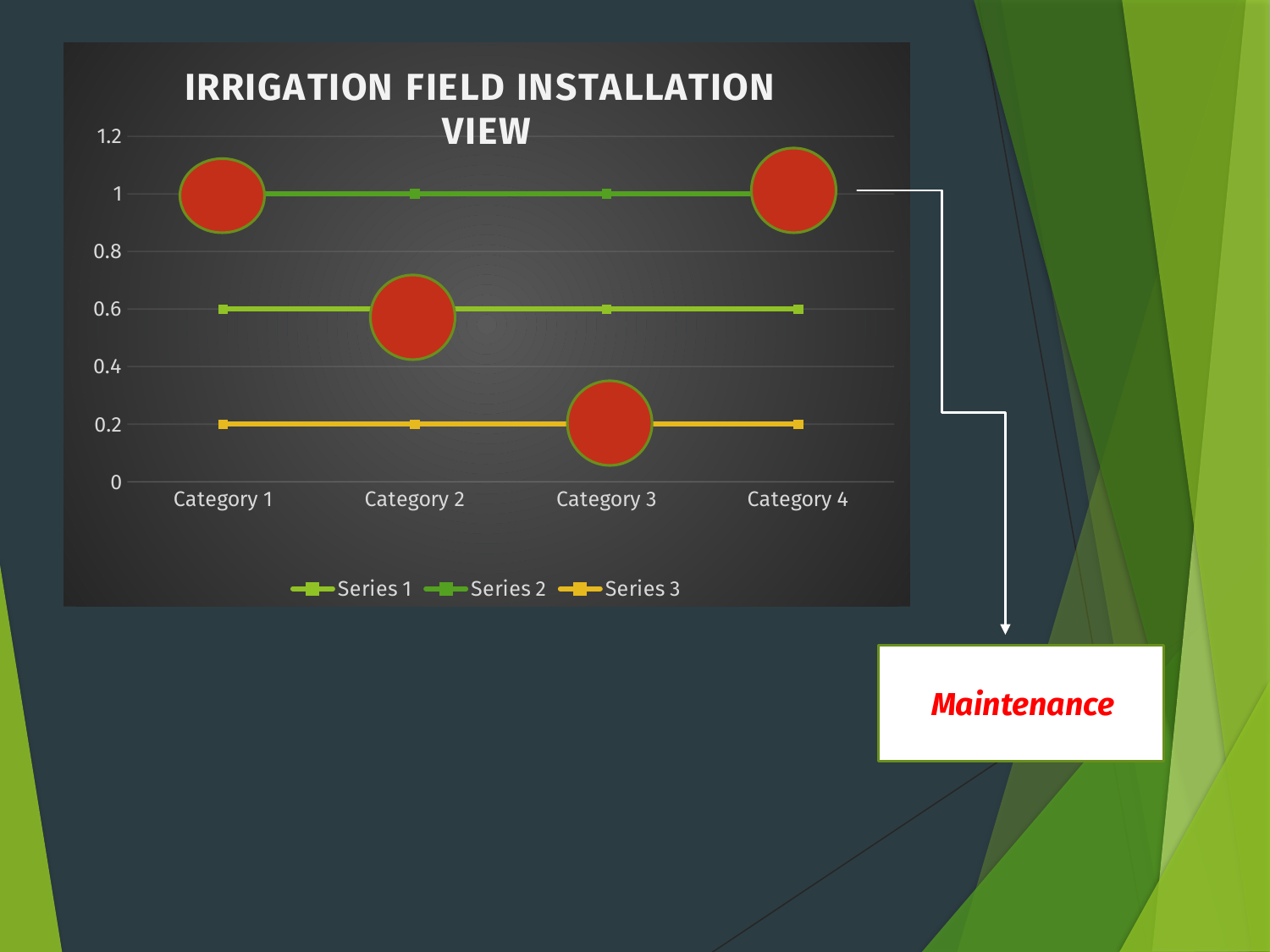

### Chart: IRRIGATION FIELD INSTALLATION  VIEW

| Category | Series 1 | Series 2 | Series 3 |
|---|---|---|---|
| Category 1 | 0.6 | 1.0 | 0.2 |
| Category 2 | 0.6 | 1.0 | 0.2 |
| Category 3 | 0.6 | 1.0 | 0.2 |
| Category 4 | 0.6 | 1.0 | 0.2 |

Maintenance